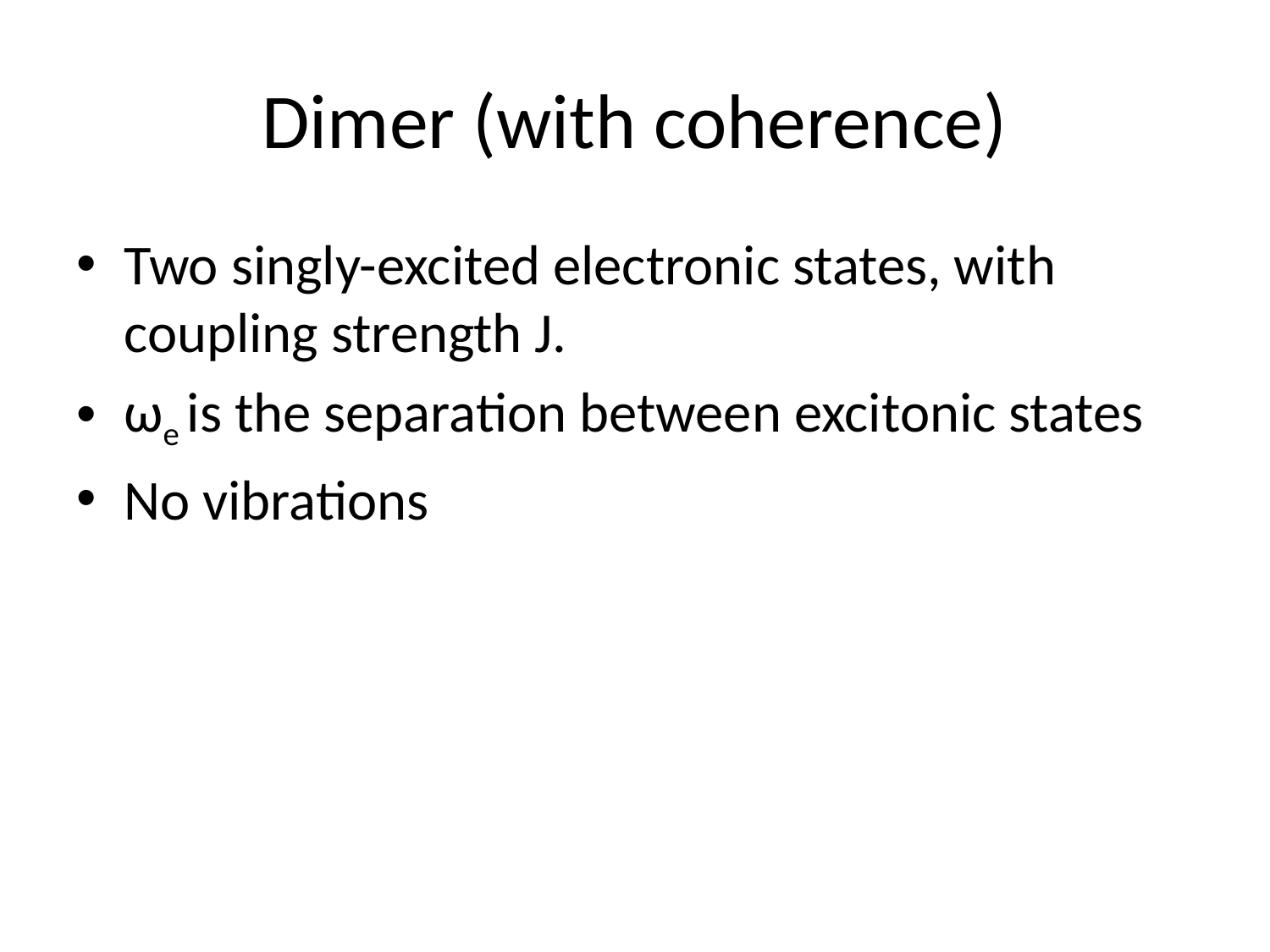

# Dimer (with coherence)
Two singly-excited electronic states, with coupling strength J.
ωe is the separation between excitonic states
No vibrations